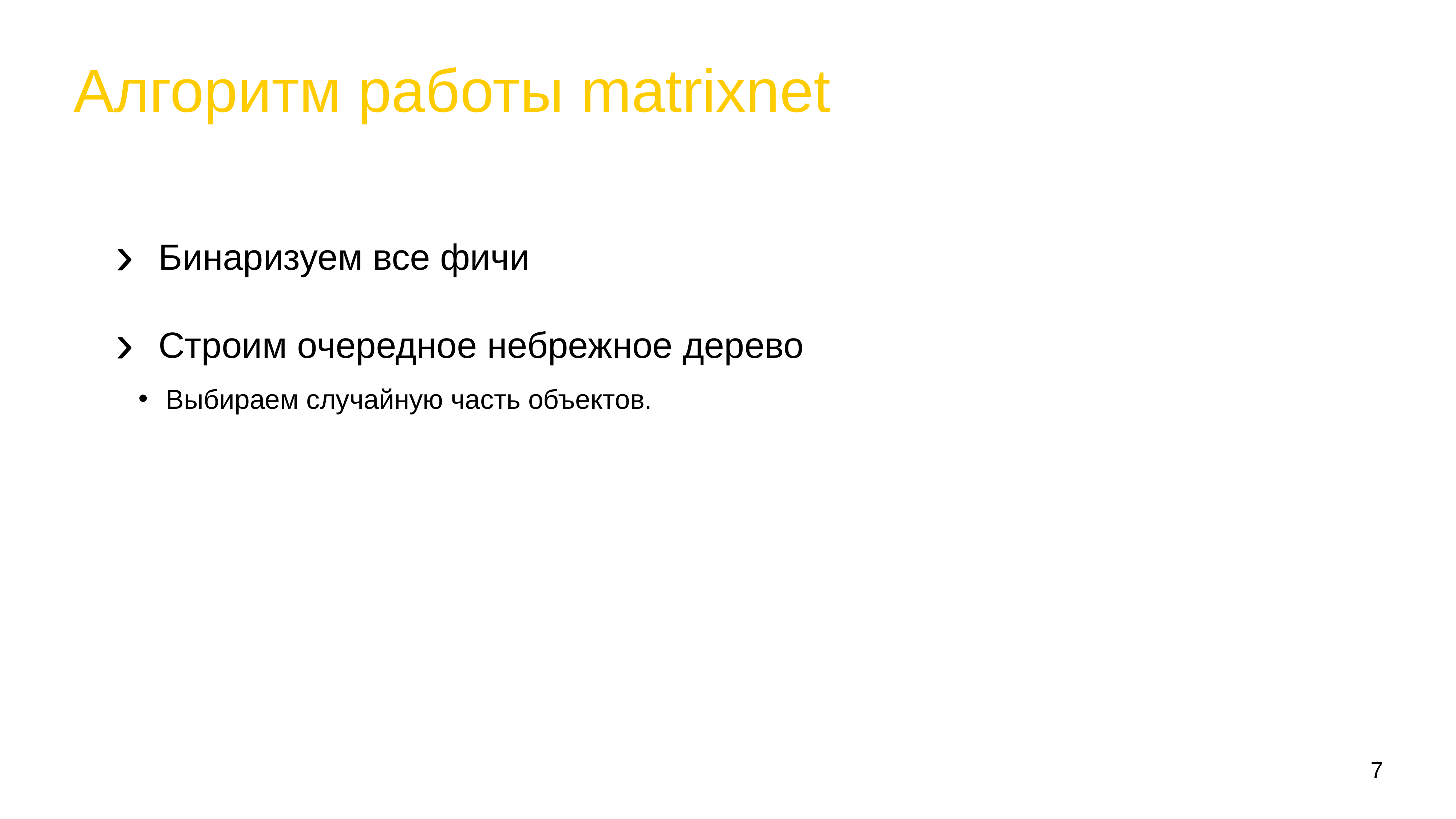

# Алгоритм работы matrixnet
Бинаризуем все фичи
Строим очередное небрежное дерево
Выбираем случайную часть объектов.

7